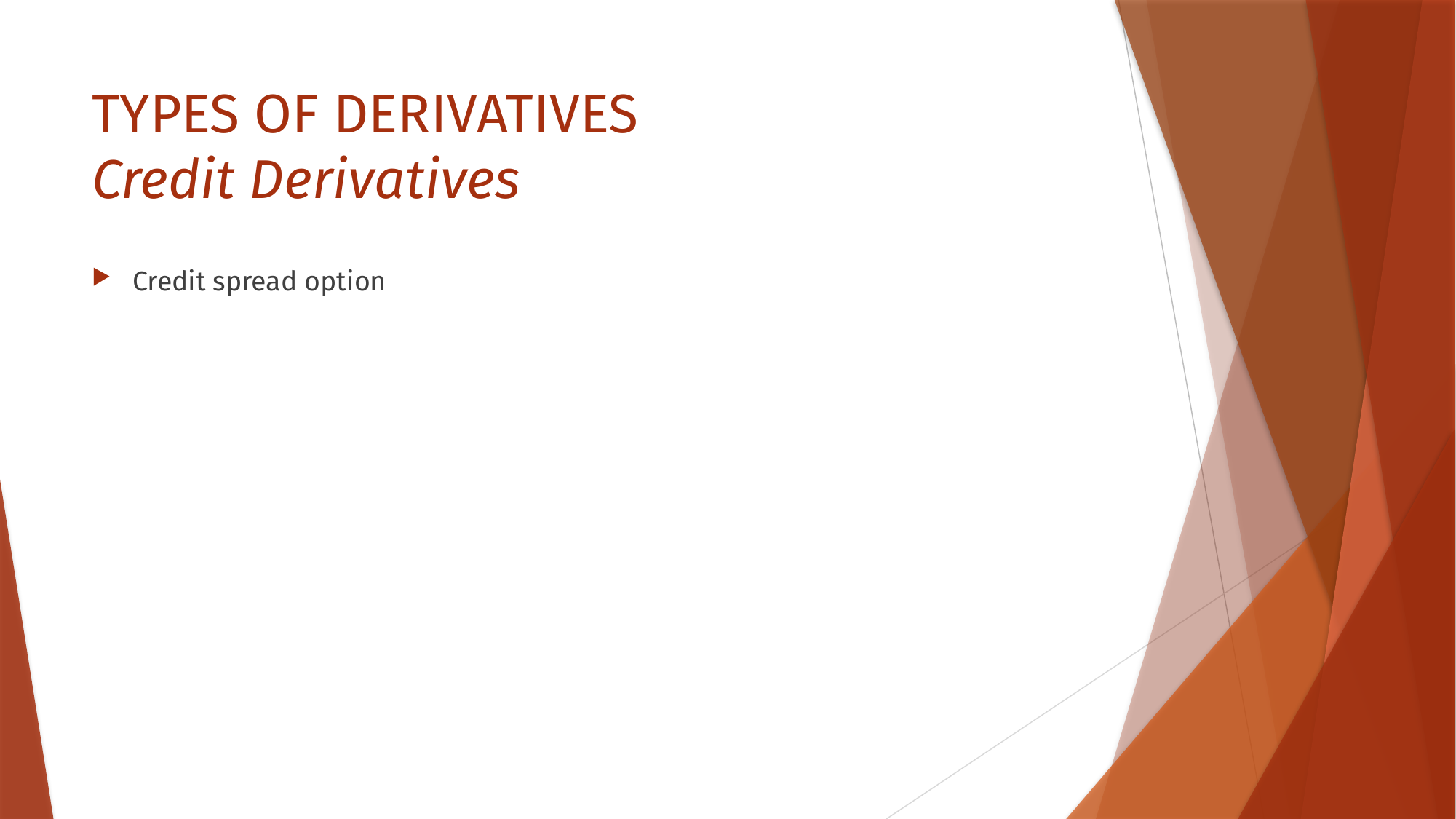

# TYPES OF DERIVATIVES Credit Derivatives
Credit spread option